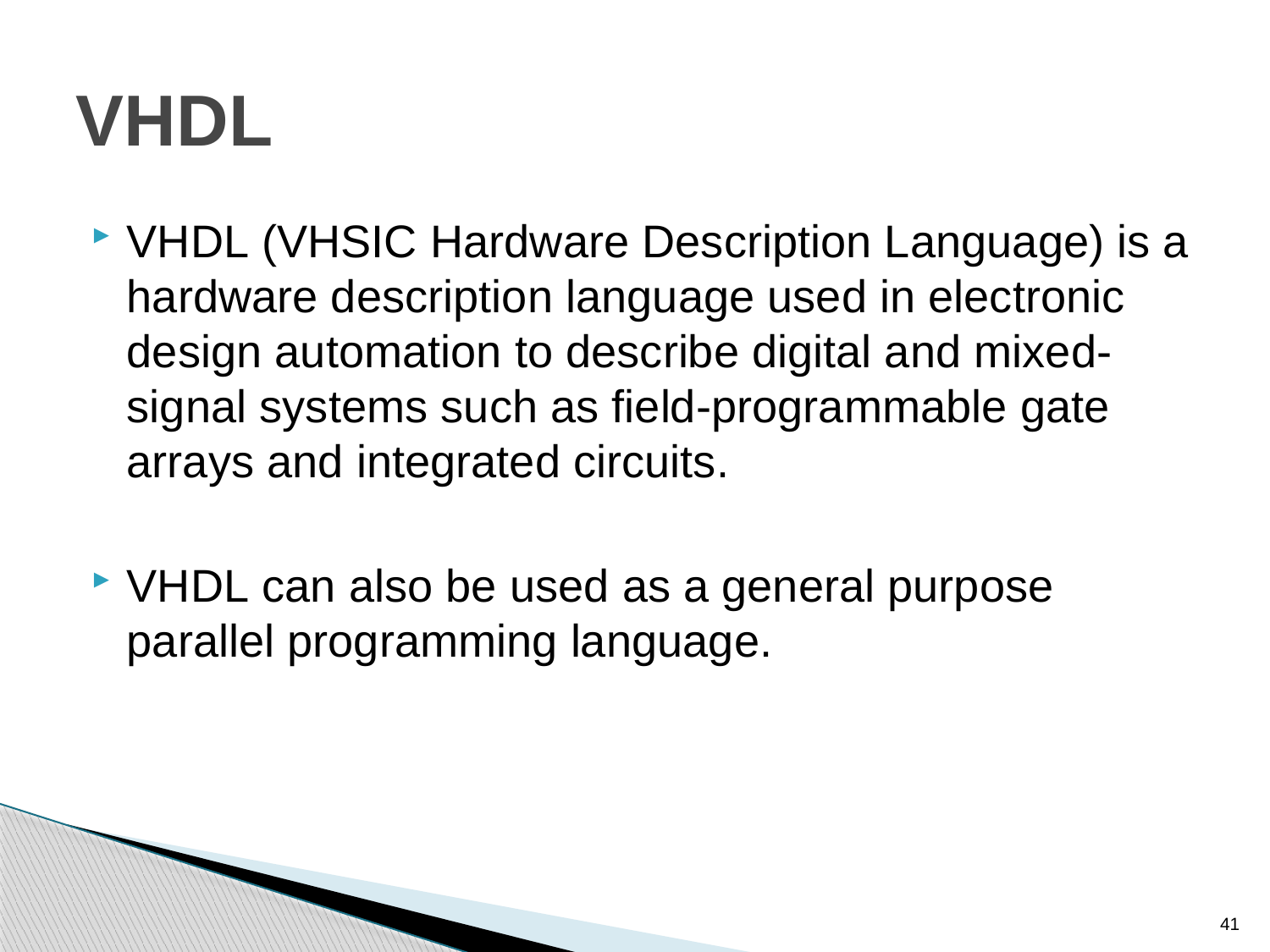

# VHDL
VHDL (VHSIC Hardware Description Language) is a hardware description language used in electronic design automation to describe digital and mixed-signal systems such as field-programmable gate arrays and integrated circuits.

VHDL can also be used as a general purpose parallel programming language.

41